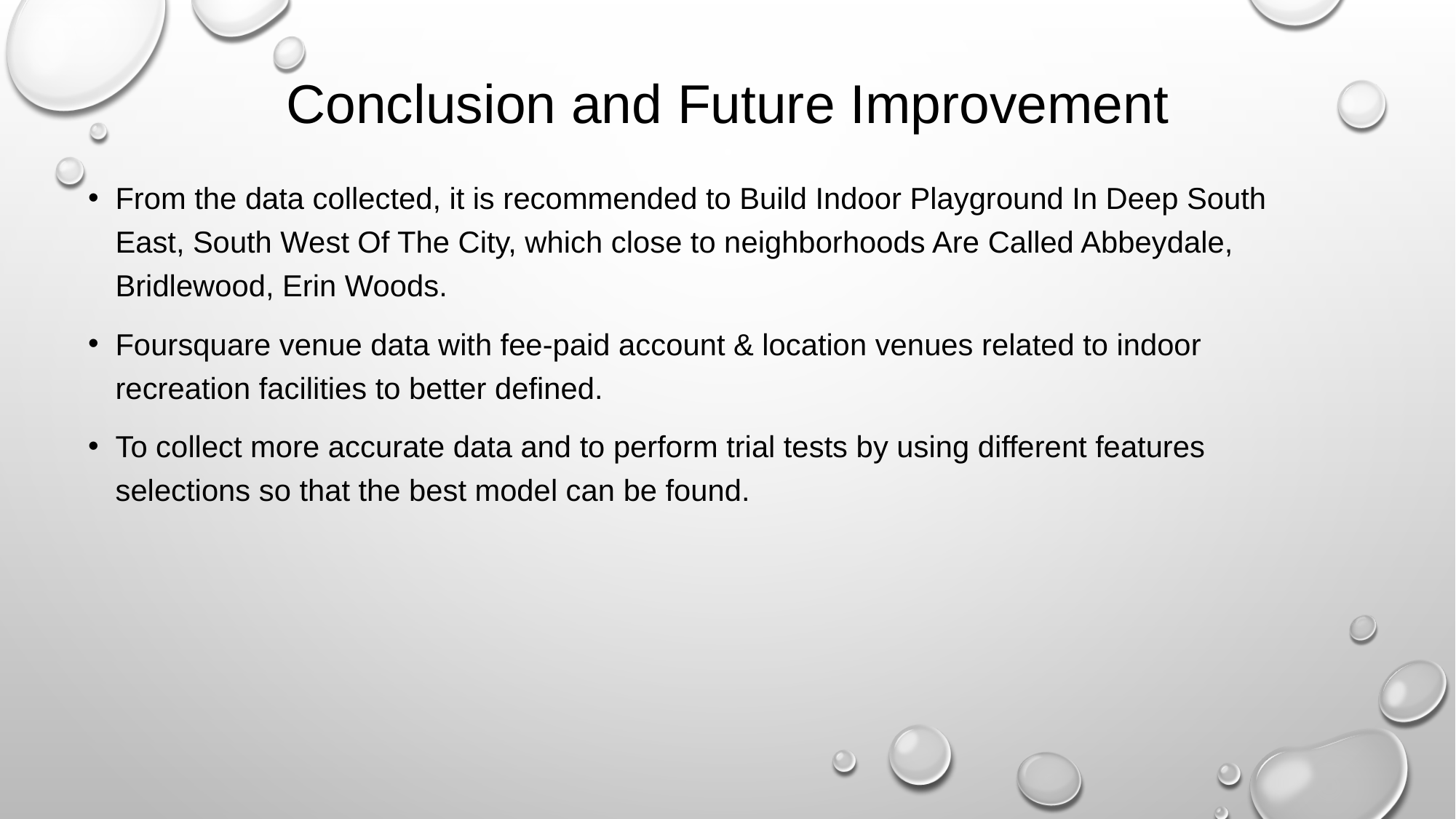

# Conclusion and Future Improvement
From the data collected, it is recommended to Build Indoor Playground In Deep South East, South West Of The City, which close to neighborhoods Are Called Abbeydale, Bridlewood, Erin Woods.
Foursquare venue data with fee-paid account & location venues related to indoor recreation facilities to better defined.
To collect more accurate data and to perform trial tests by using different features selections so that the best model can be found.